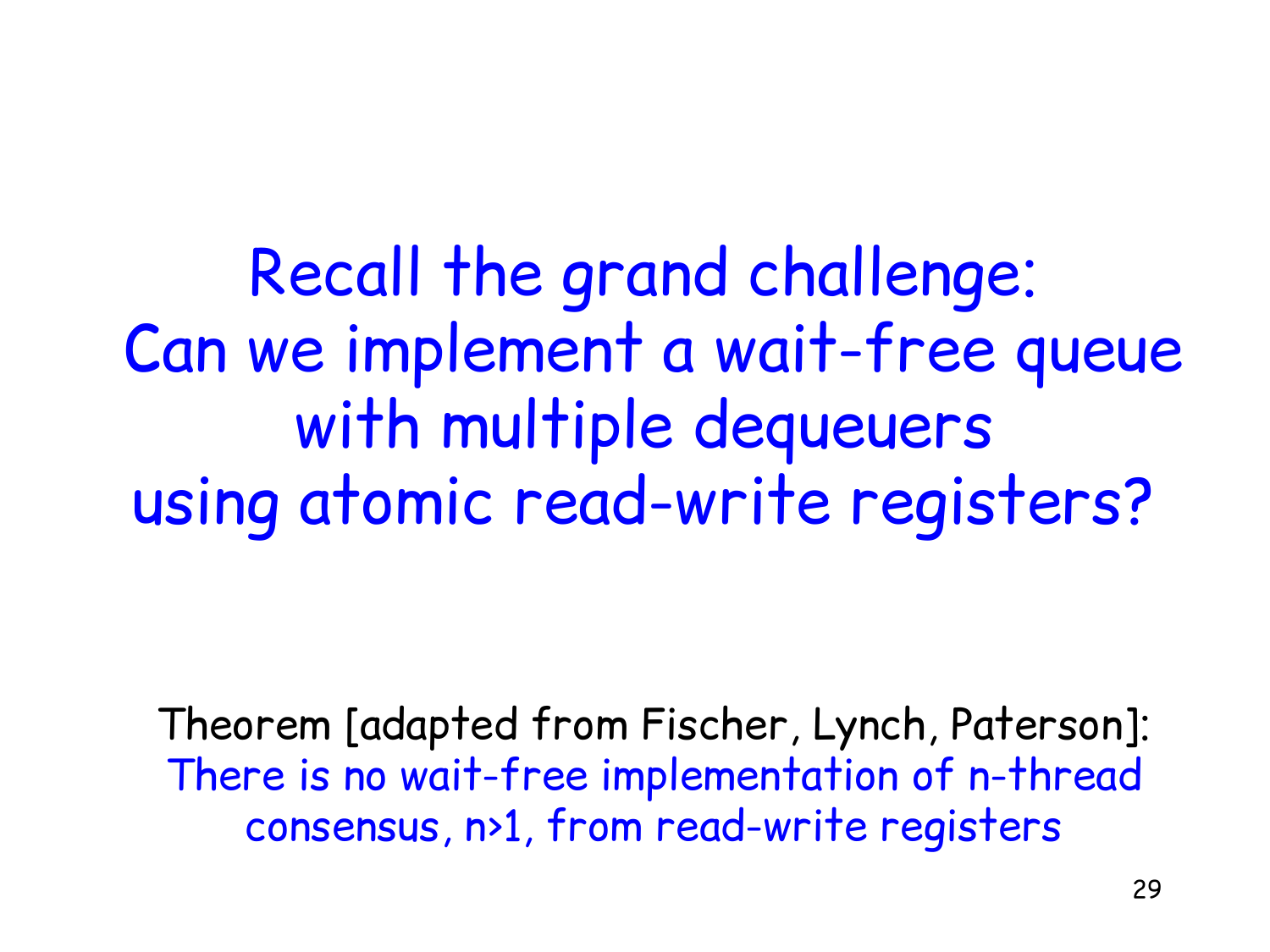

Recall the grand challenge:
Can we implement a wait-free queue with multiple dequeuers
using atomic read-write registers?
Theorem [adapted from Fischer, Lynch, Paterson]: There is no wait-free implementation of n-thread consensus, n>1, from read-write registers
29